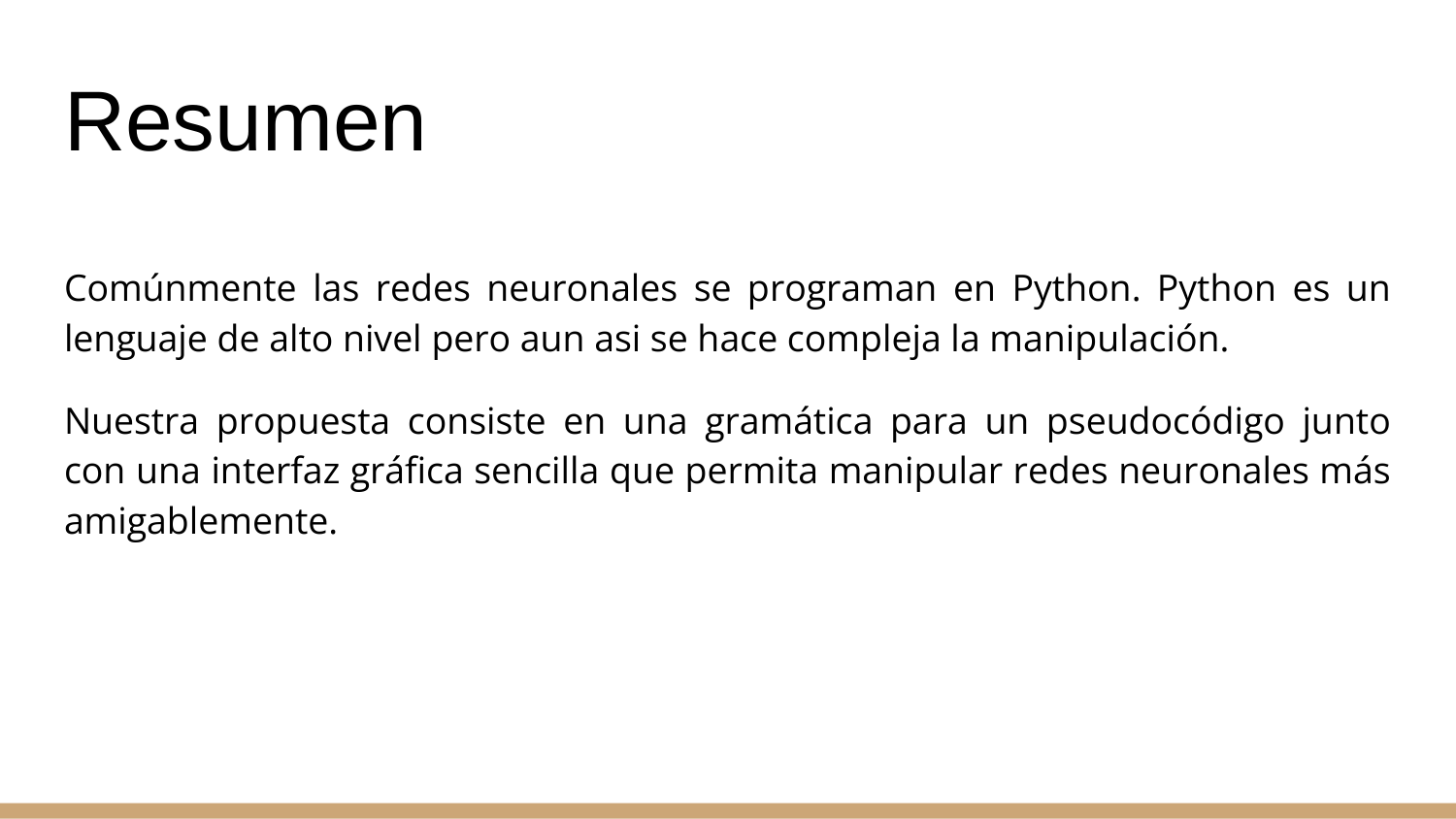

# Resumen
Comúnmente las redes neuronales se programan en Python. Python es un lenguaje de alto nivel pero aun asi se hace compleja la manipulación.
Nuestra propuesta consiste en una gramática para un pseudocódigo junto con una interfaz gráfica sencilla que permita manipular redes neuronales más amigablemente.